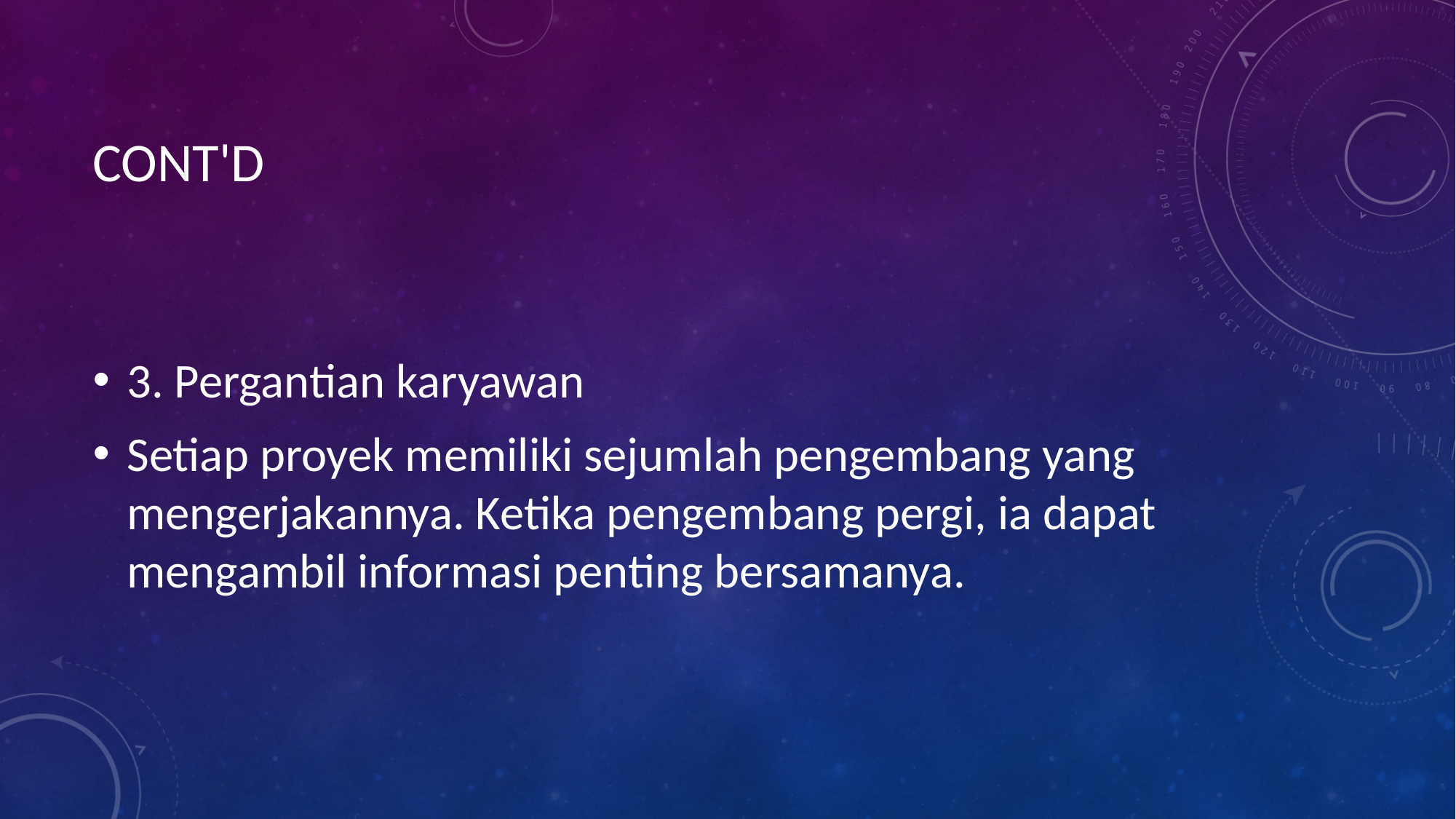

# Cont'd
3. Pergantian karyawan
Setiap proyek memiliki sejumlah pengembang yang mengerjakannya. Ketika pengembang pergi, ia dapat mengambil informasi penting bersamanya.